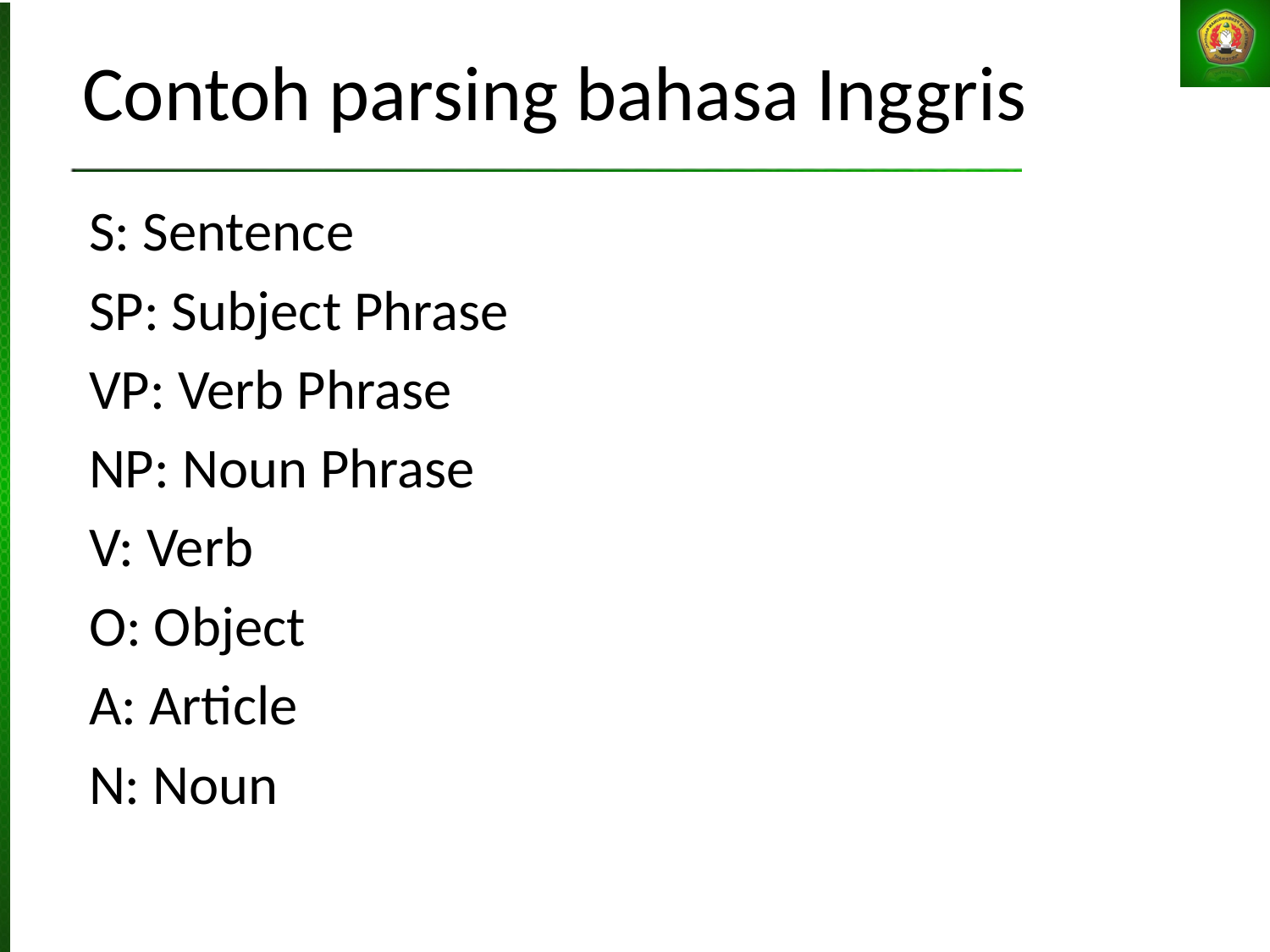

# Contoh parsing bahasa Inggris
 S: Sentence
 SP: Subject Phrase
 VP: Verb Phrase
 NP: Noun Phrase
 V: Verb
 O: Object
 A: Article
 N: Noun